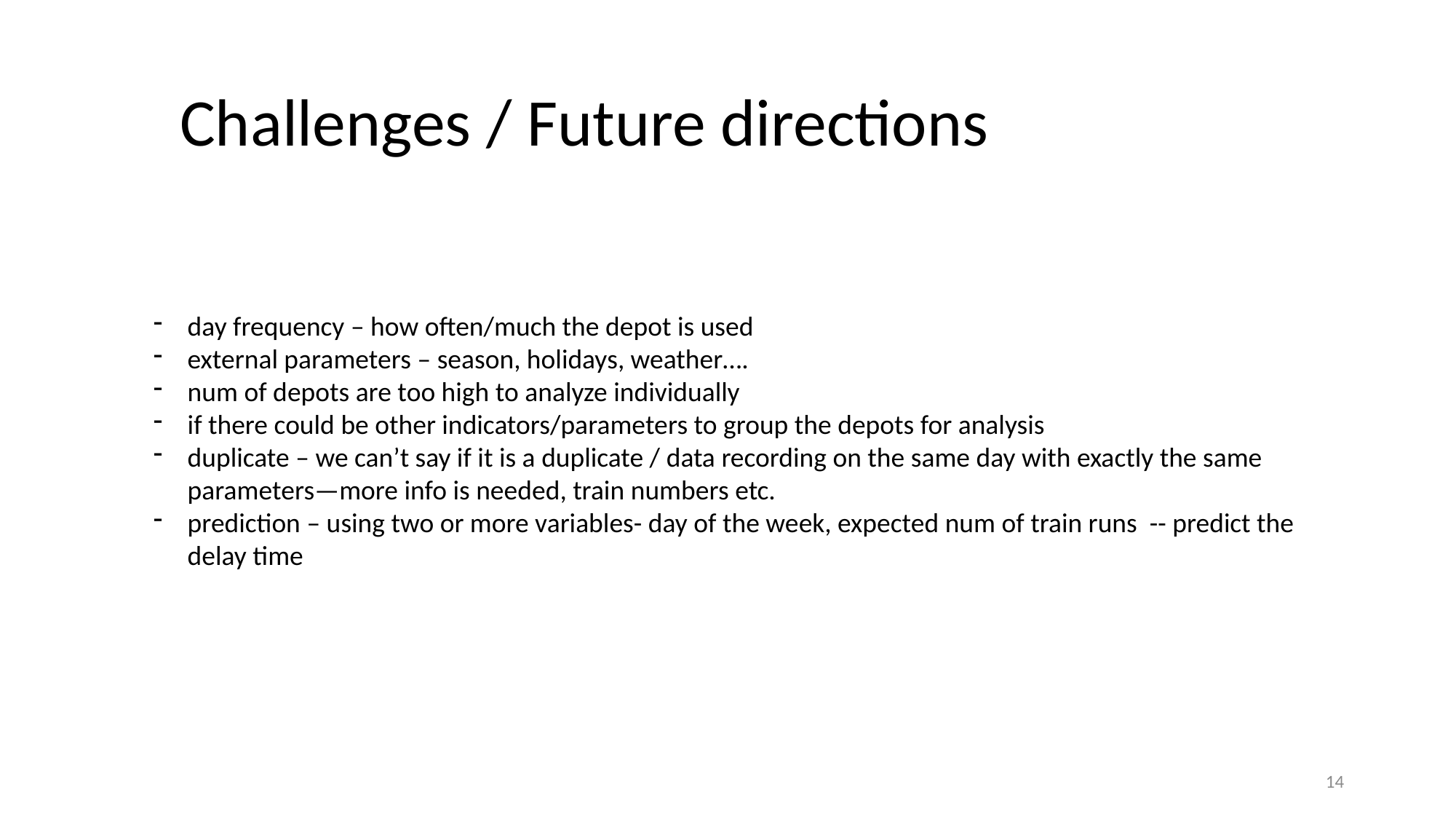

# Challenges / Future directions

day frequency – how often/much the depot is used
external parameters – season, holidays, weather….
num of depots are too high to analyze individually
if there could be other indicators/parameters to group the depots for analysis
duplicate – we can’t say if it is a duplicate / data recording on the same day with exactly the same parameters—more info is needed, train numbers etc.
prediction – using two or more variables- day of the week, expected num of train runs  -- predict the delay time

14